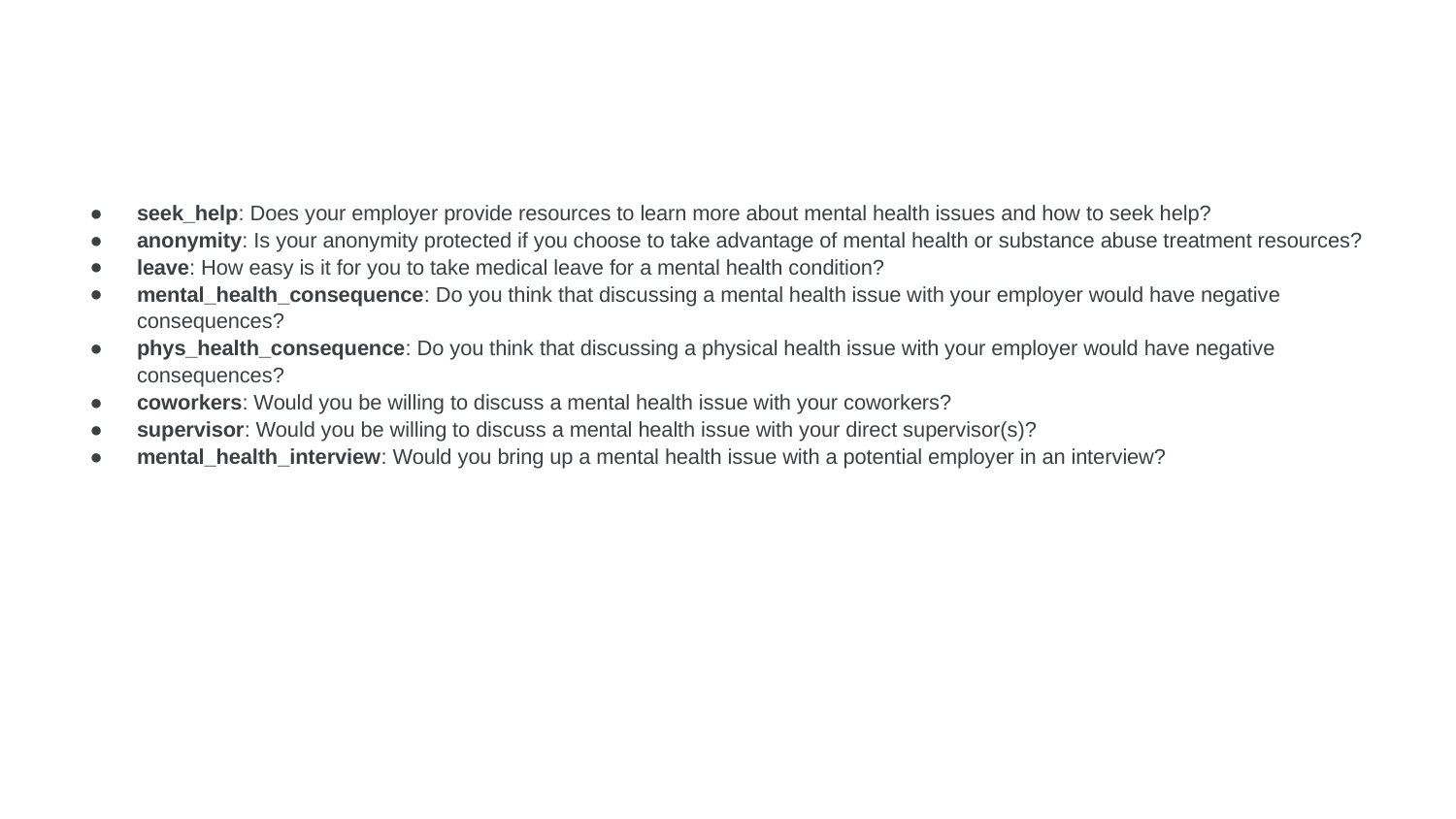

#
seek_help: Does your employer provide resources to learn more about mental health issues and how to seek help?
anonymity: Is your anonymity protected if you choose to take advantage of mental health or substance abuse treatment resources?
leave: How easy is it for you to take medical leave for a mental health condition?
mental_health_consequence: Do you think that discussing a mental health issue with your employer would have negative consequences?
phys_health_consequence: Do you think that discussing a physical health issue with your employer would have negative consequences?
coworkers: Would you be willing to discuss a mental health issue with your coworkers?
supervisor: Would you be willing to discuss a mental health issue with your direct supervisor(s)?
mental_health_interview: Would you bring up a mental health issue with a potential employer in an interview?